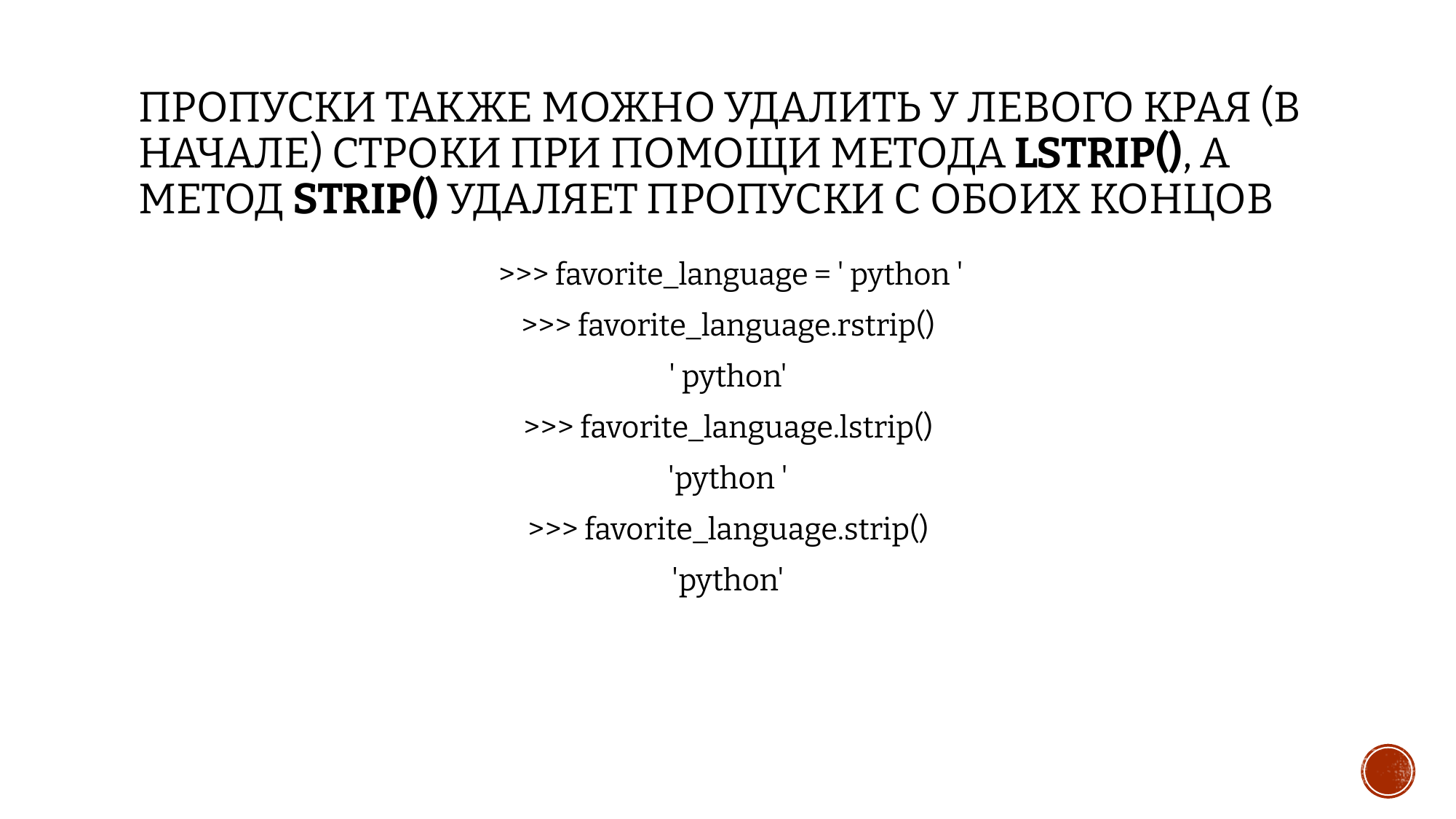

# Пропуски также можно удалить у левого края (в начале) строки при помощи метода lstrip(), а метод strip() удаляет пропуски с обоих концов
 >>> favorite_language = ' python '
>>> favorite_language.rstrip()
' python'
>>> favorite_language.lstrip()
'python '
>>> favorite_language.strip()
'python'